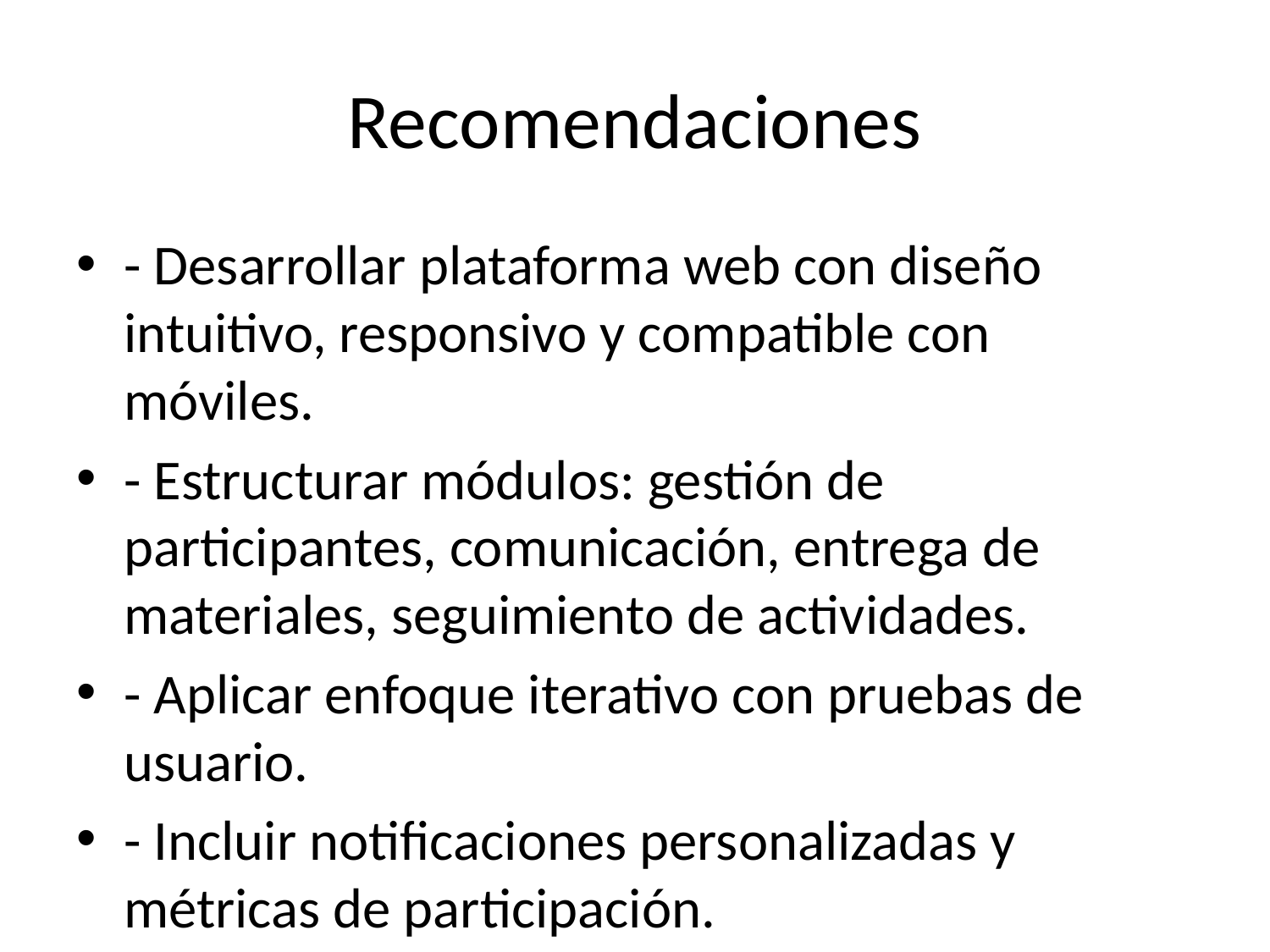

# Recomendaciones
- Desarrollar plataforma web con diseño intuitivo, responsivo y compatible con móviles.
- Estructurar módulos: gestión de participantes, comunicación, entrega de materiales, seguimiento de actividades.
- Aplicar enfoque iterativo con pruebas de usuario.
- Incluir notificaciones personalizadas y métricas de participación.
- Establecer soporte técnico antes, durante y después del evento.